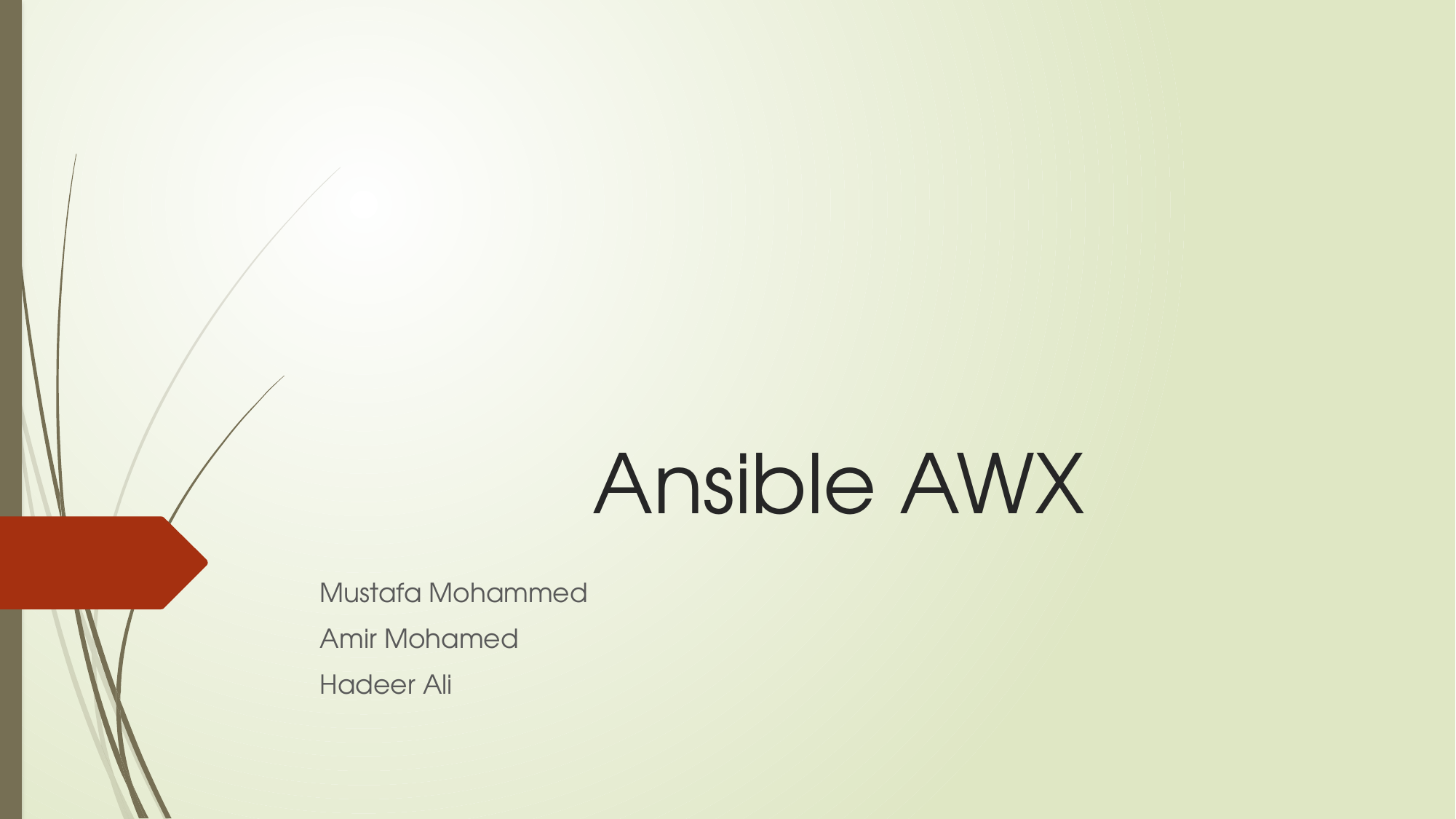

# Ansible AWX
Mustafa Mohammed
Amir Mohamed
Hadeer Ali